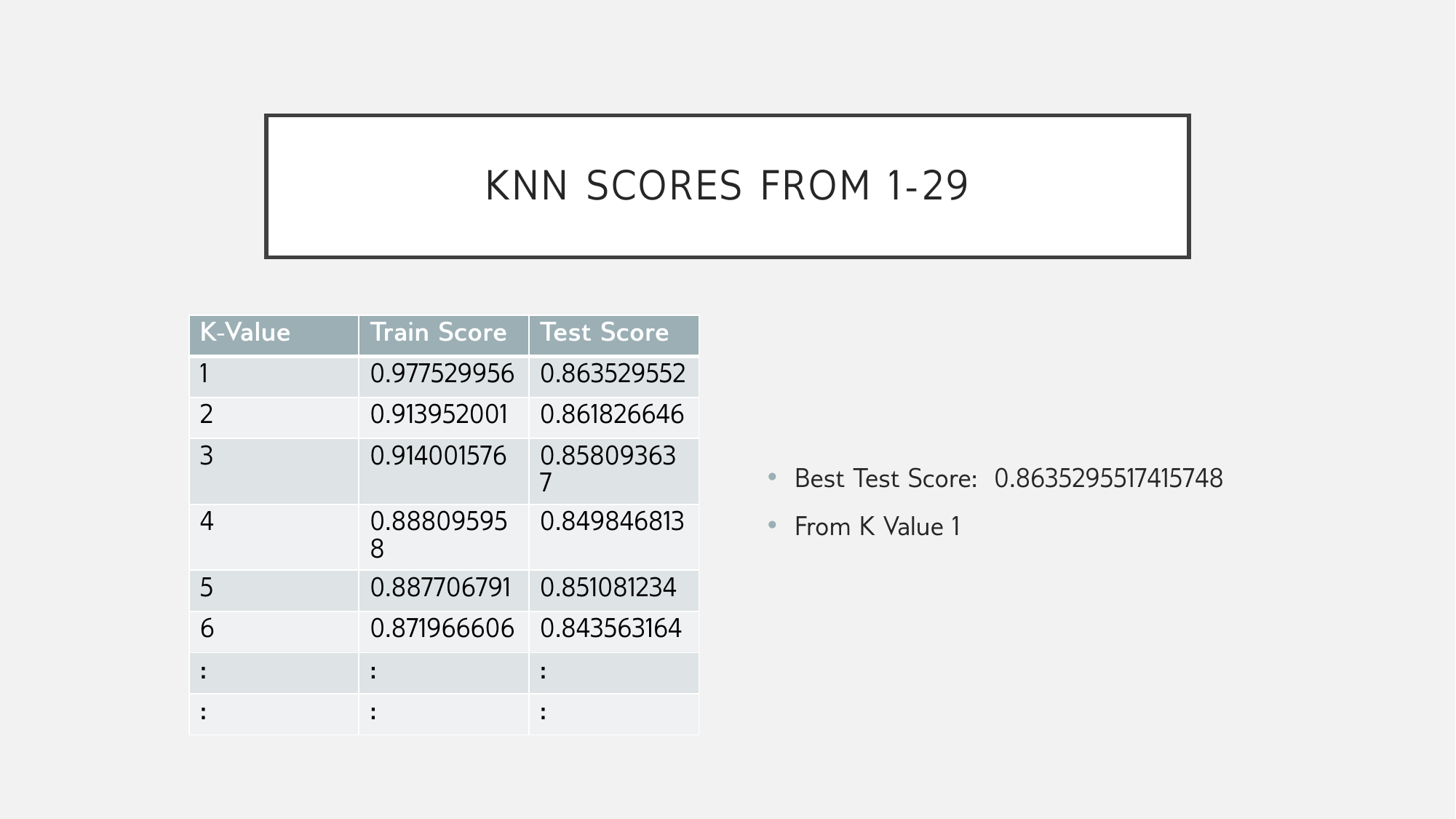

# KNN Scores from 1-29
| K-Value | Train Score | Test Score |
| --- | --- | --- |
| 1 | 0.977529956 | 0.863529552 |
| 2 | 0.913952001 | 0.861826646 |
| 3 | 0.914001576 | 0.858093637 |
| 4 | 0.888095958 | 0.849846813 |
| 5 | 0.887706791 | 0.851081234 |
| 6 | 0.871966606 | 0.843563164 |
| : | : | : |
| : | : | : |
Best Test Score:  0.8635295517415748
From K Value 1